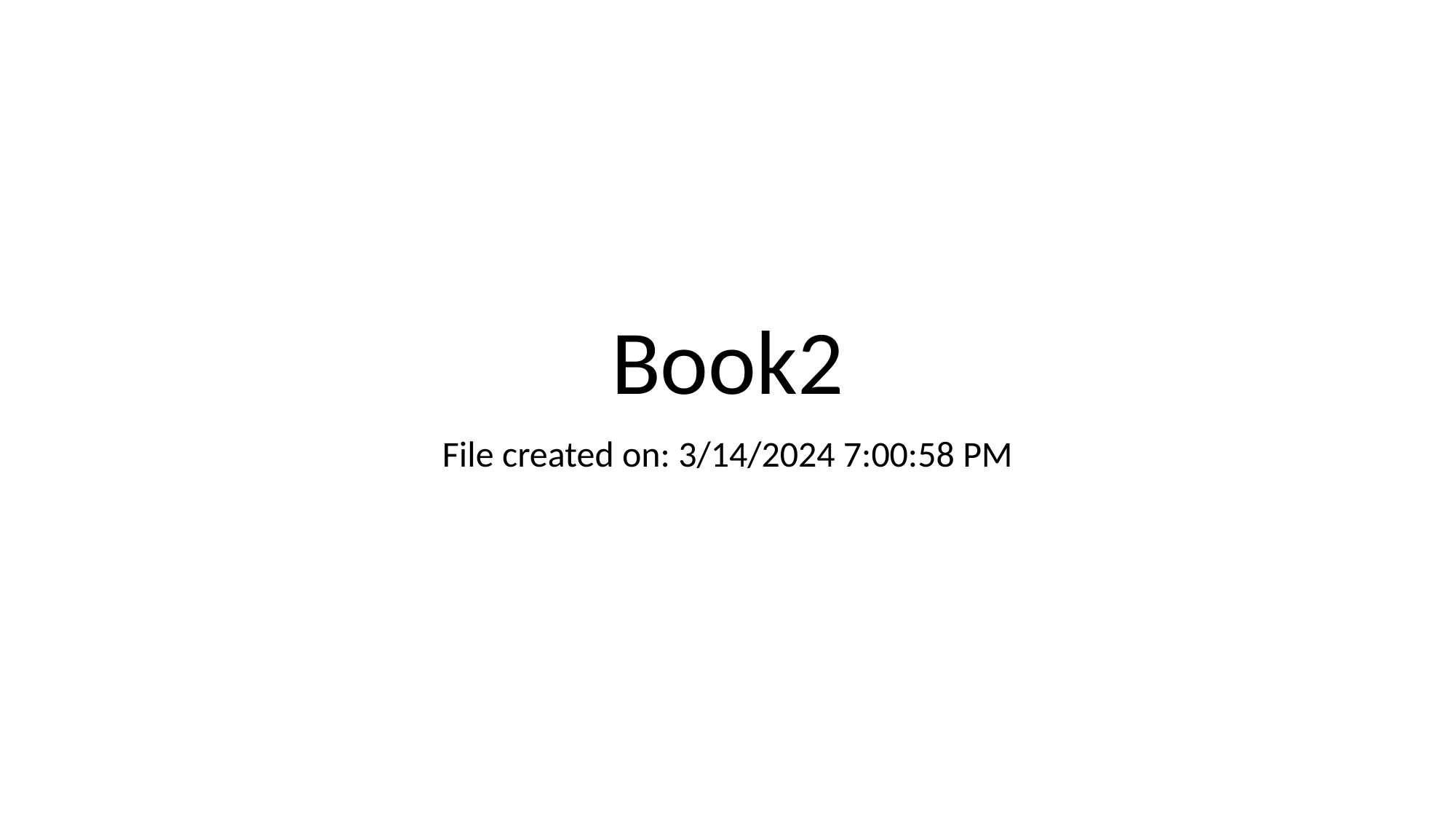

# Book2
File created on: 3/14/2024 7:00:58 PM